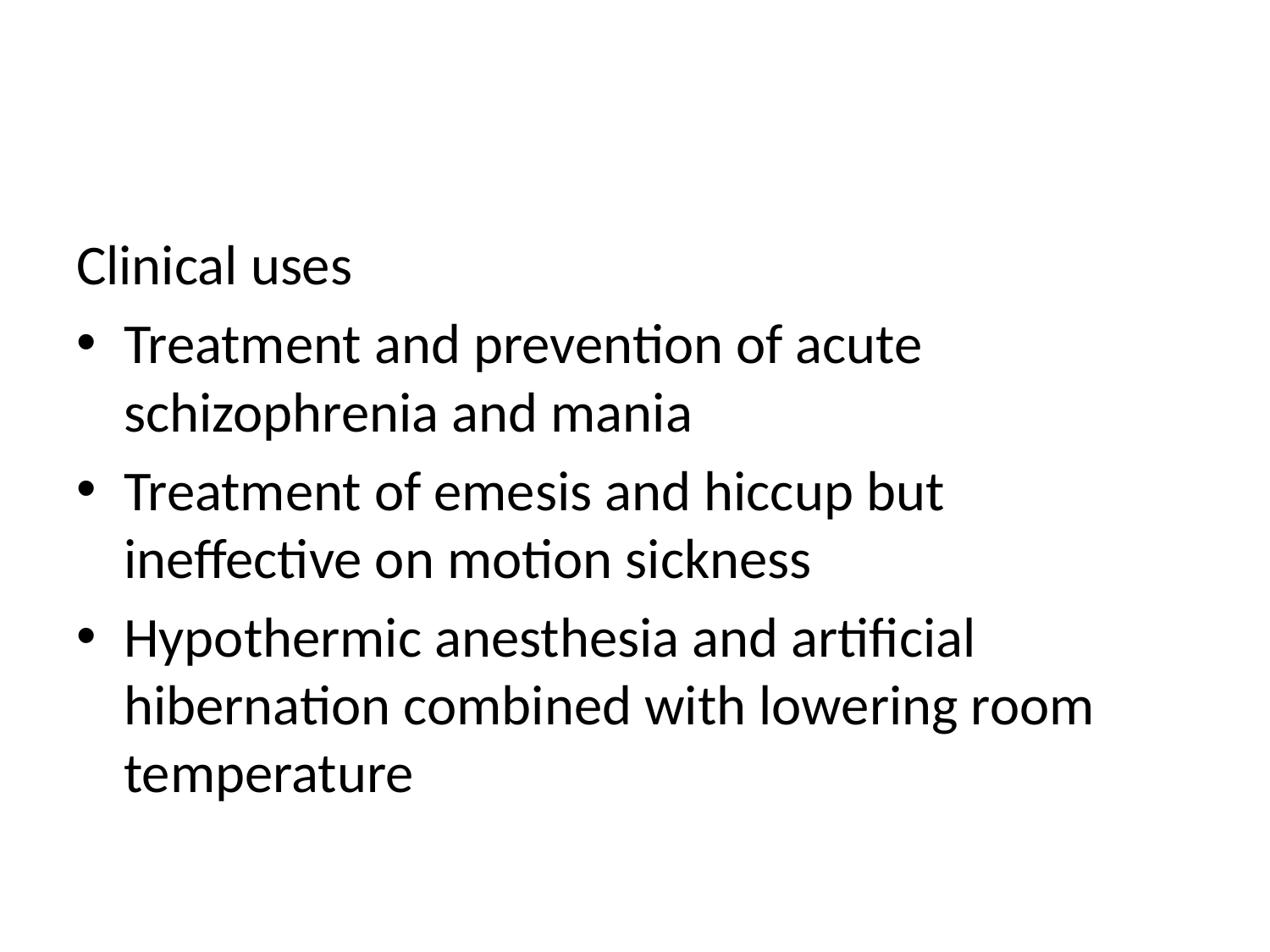

#
Clinical uses
Treatment and prevention of acute  schizophrenia and mania
Treatment of emesis and hiccup but ineffective on motion sickness
Hypothermic anesthesia and artificial  hibernation combined with lowering room temperature